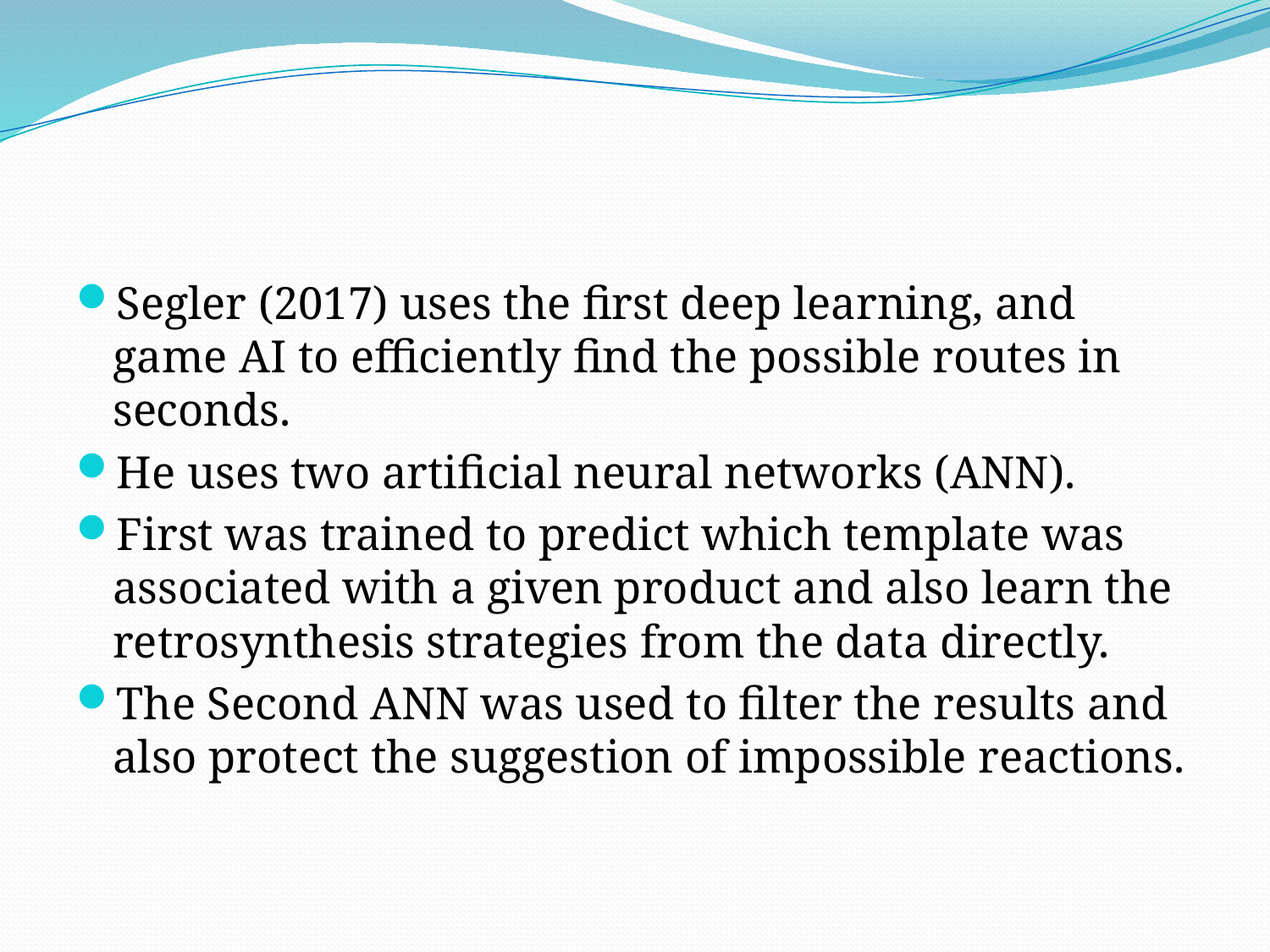

#
Segler (2017) uses the first deep learning, and game AI to efficiently find the possible routes in seconds.
He uses two artificial neural networks (ANN).
First was trained to predict which template was associated with a given product and also learn the retrosynthesis strategies from the data directly.
The Second ANN was used to filter the results and also protect the suggestion of impossible reactions.